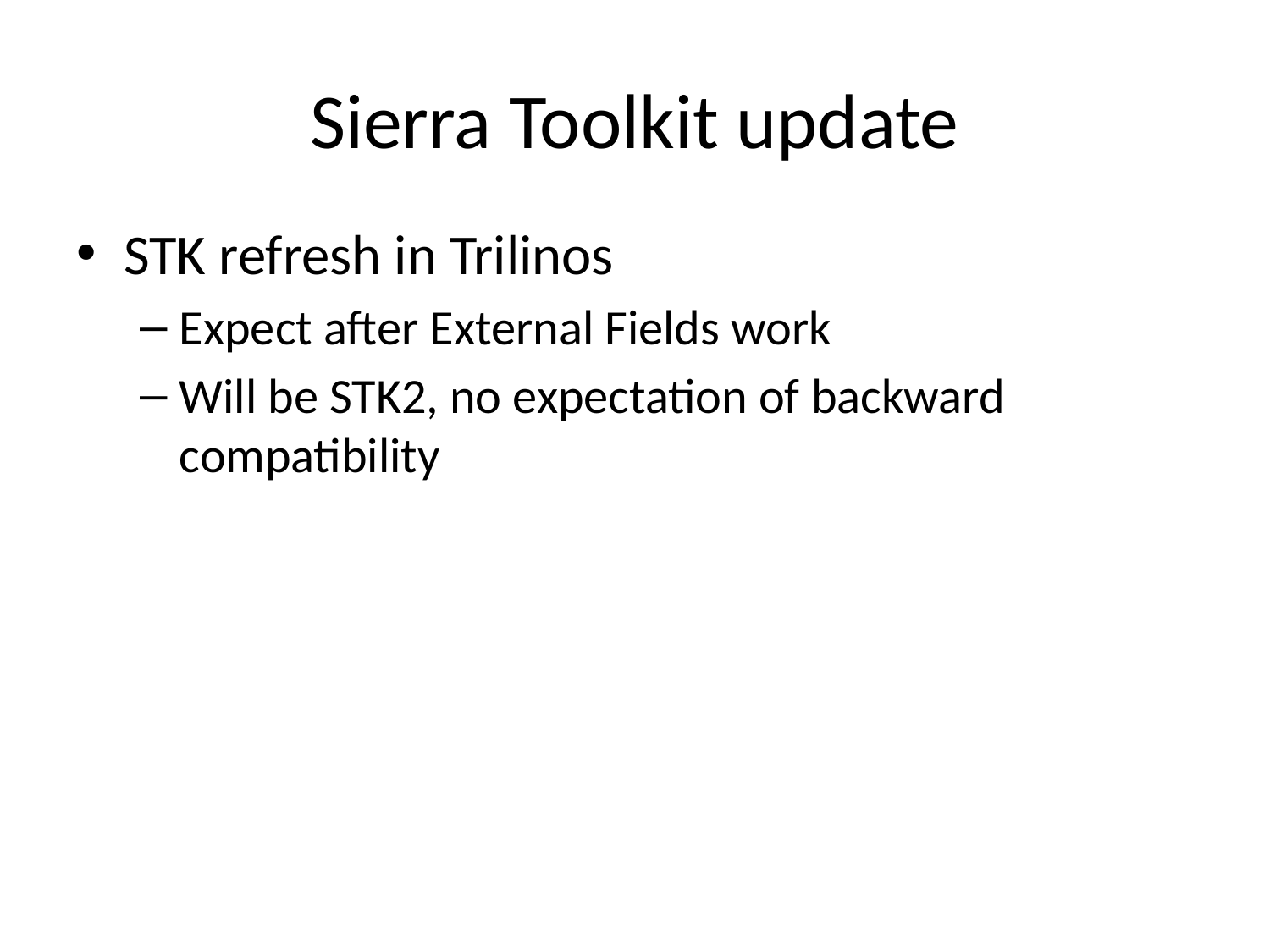

# Sierra Toolkit update
STK refresh in Trilinos
Expect after External Fields work
Will be STK2, no expectation of backward compatibility